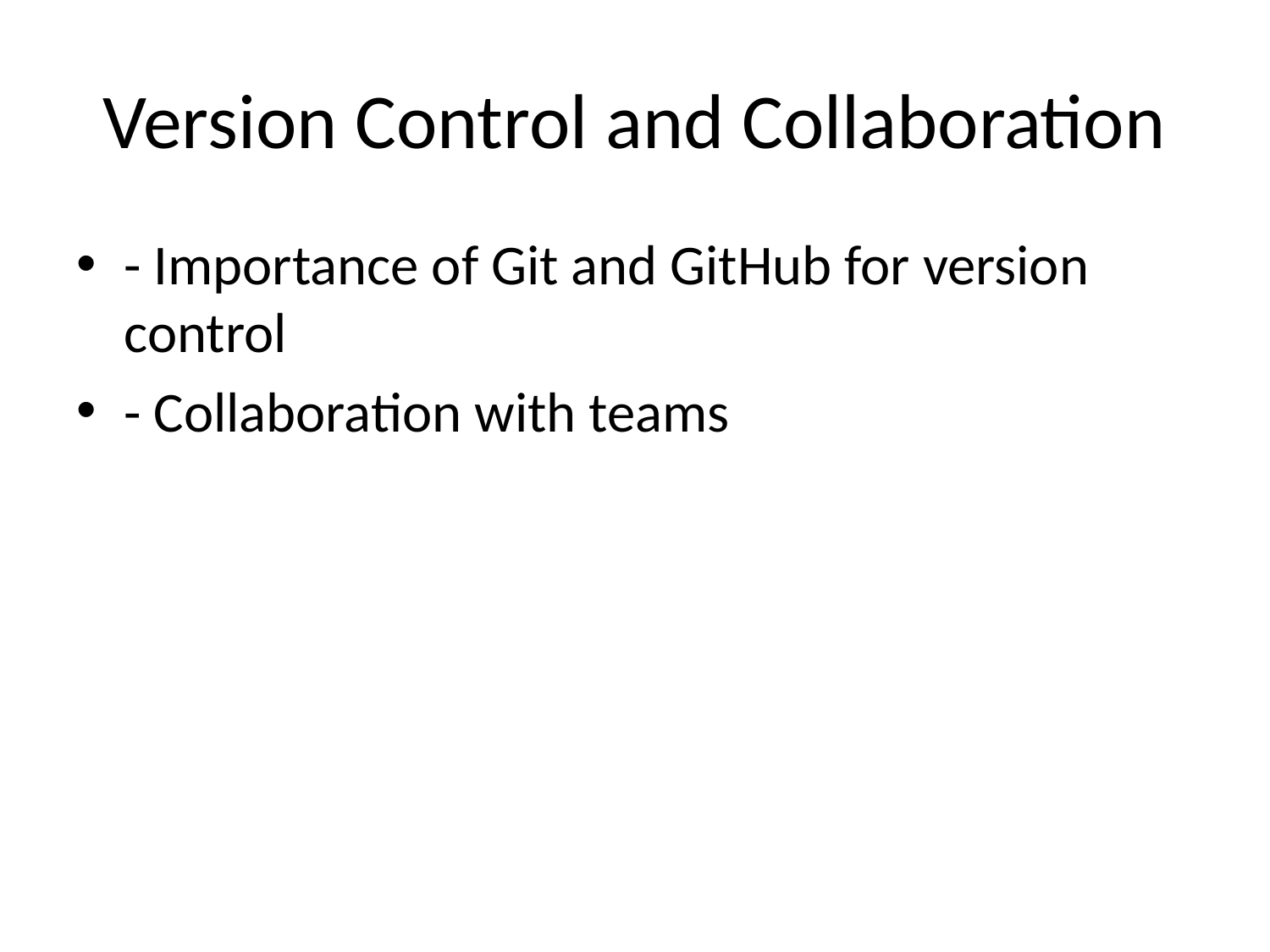

# Version Control and Collaboration
- Importance of Git and GitHub for version control
- Collaboration with teams